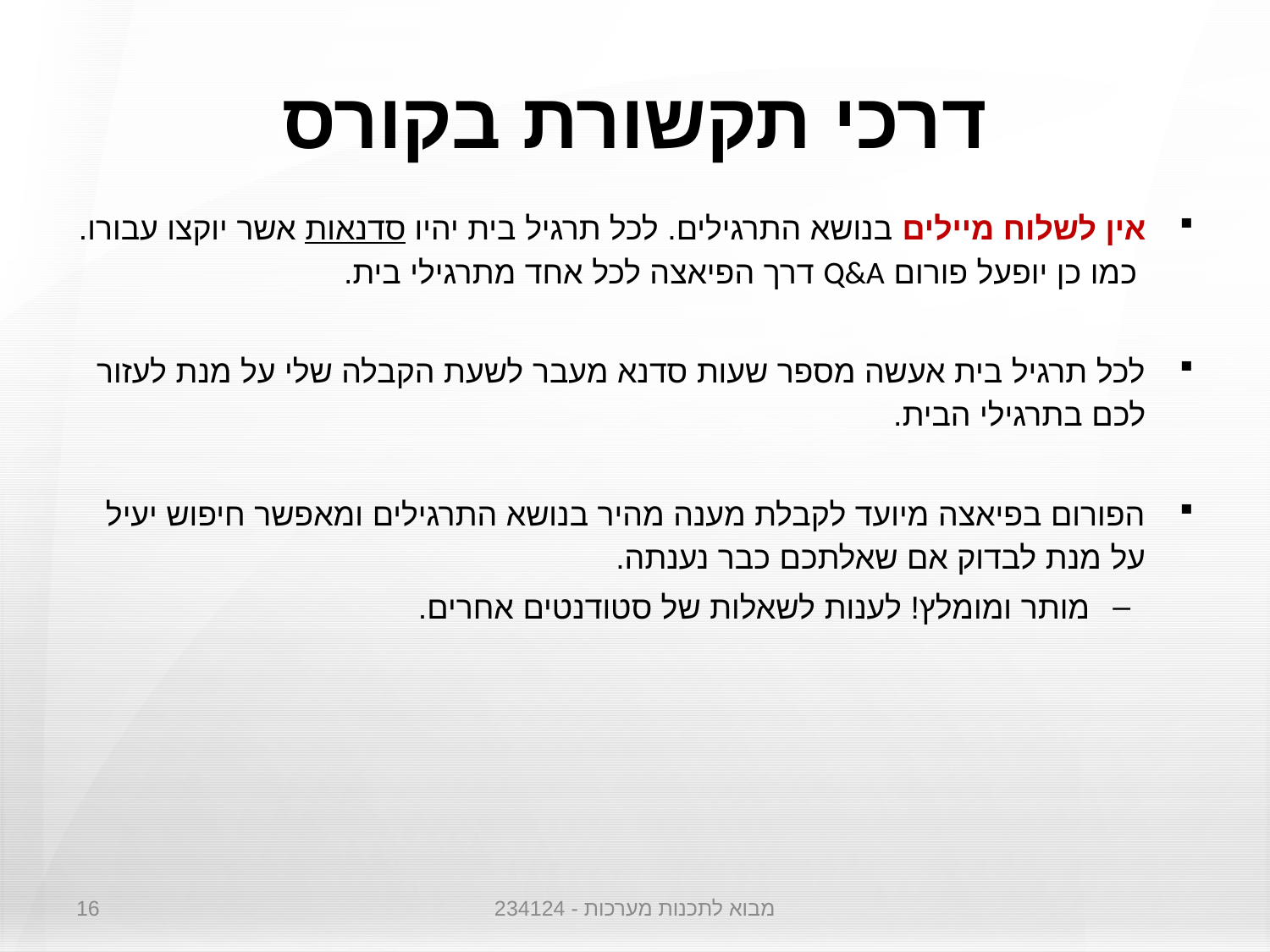

# דרכי תקשורת בקורס
אין לשלוח מיילים בנושא התרגילים. לכל תרגיל בית יהיו סדנאות אשר יוקצו עבורו.  כמו כן יופעל פורום Q&A דרך הפיאצה לכל אחד מתרגילי בית.

לכל תרגיל בית אעשה מספר שעות סדנא מעבר לשעת הקבלה שלי על מנת לעזור לכם בתרגילי הבית.

הפורום בפיאצה מיועד לקבלת מענה מהיר בנושא התרגילים ומאפשר חיפוש יעיל על מנת לבדוק אם שאלתכם כבר נענתה.
מותר ומומלץ! לענות לשאלות של סטודנטים אחרים.

16
מבוא לתכנות מערכות - 234124